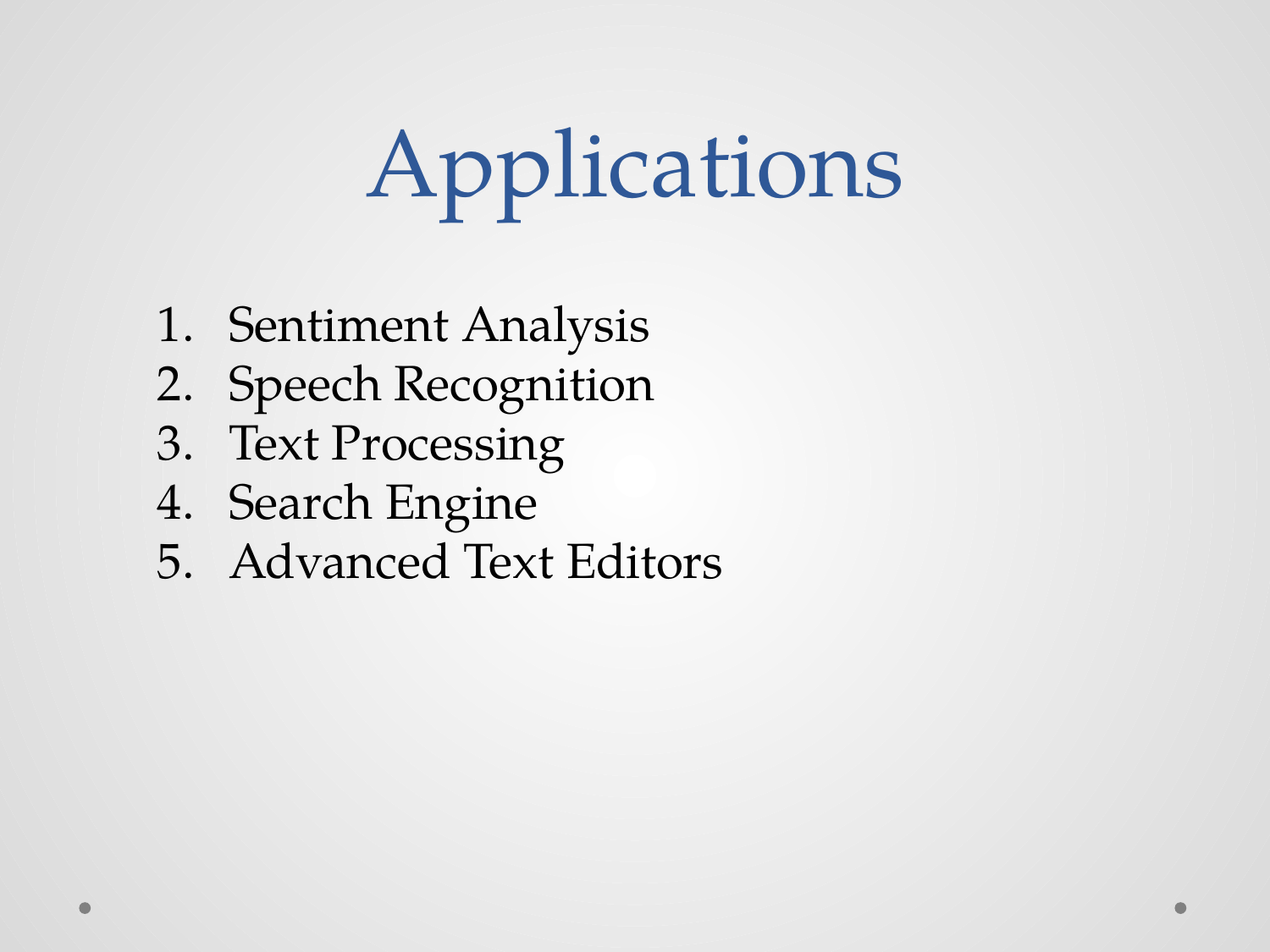

# Applications
Sentiment Analysis
Speech Recognition
Text Processing
Search Engine
Advanced Text Editors